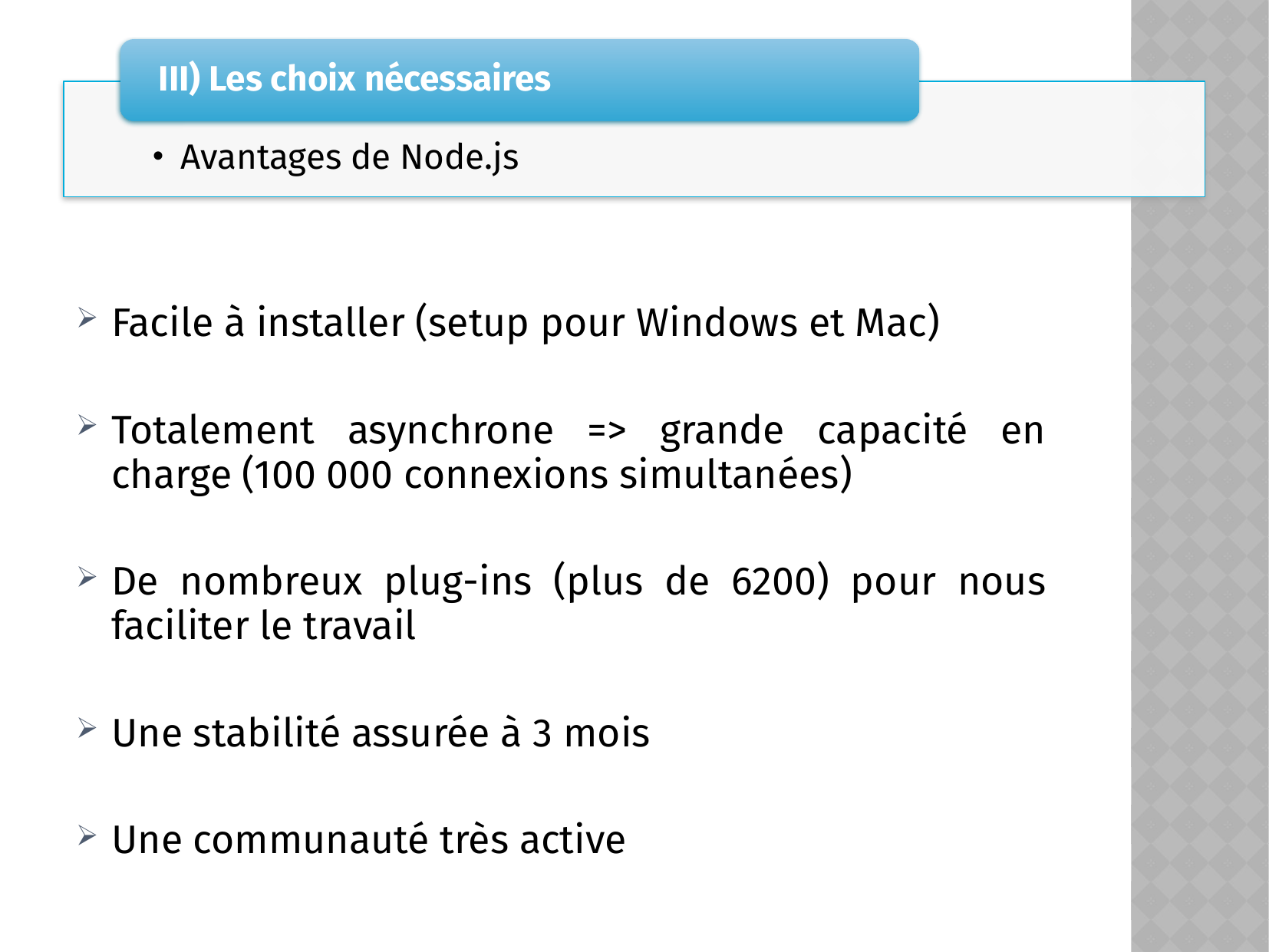

Avantages de Node.js
III) Les choix nécessaires
Facile à installer (setup pour Windows et Mac)

Totalement asynchrone => grande capacité en charge (100 000 connexions simultanées)

De nombreux plug-ins (plus de 6200) pour nous faciliter le travail

Une stabilité assurée à 3 mois

Une communauté très active